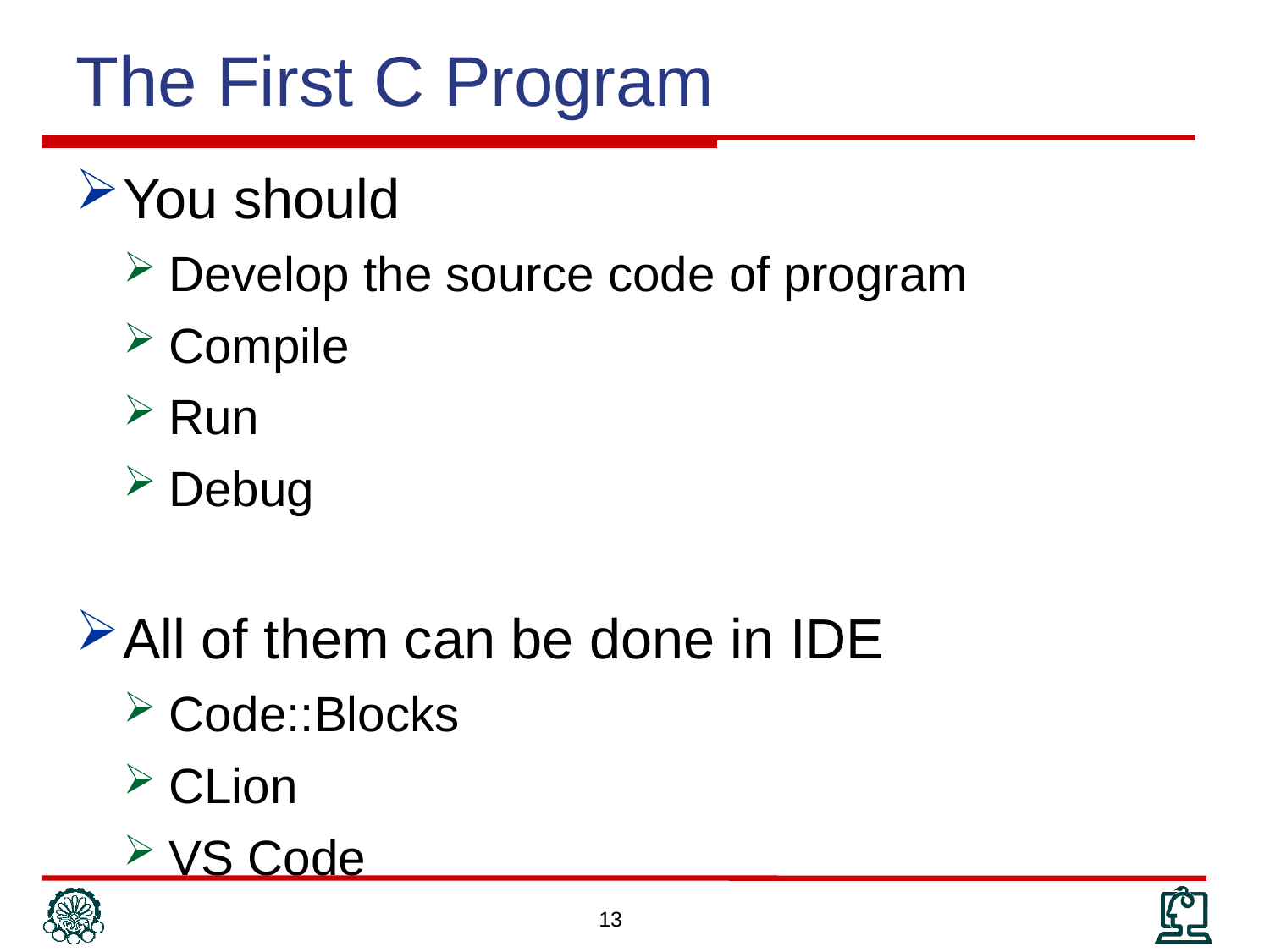

The First C Program
You should
Develop the source code of program
Compile
Run
Debug

All of them can be done in IDE
Code::Blocks
CLion
VS Code

13